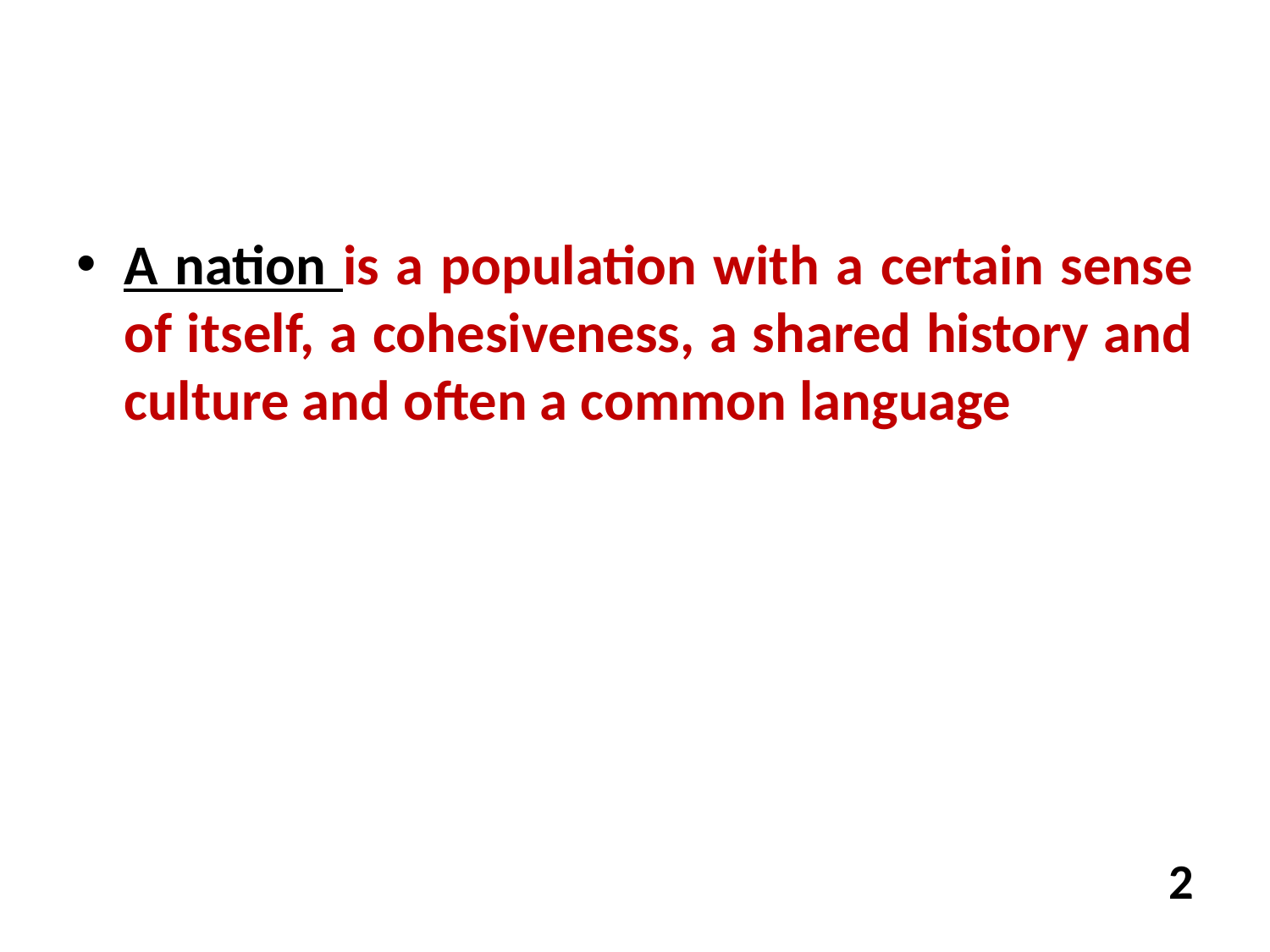

#
A nation is a population with a certain sense of itself, a cohesiveness, a shared history and culture and often a common language
2